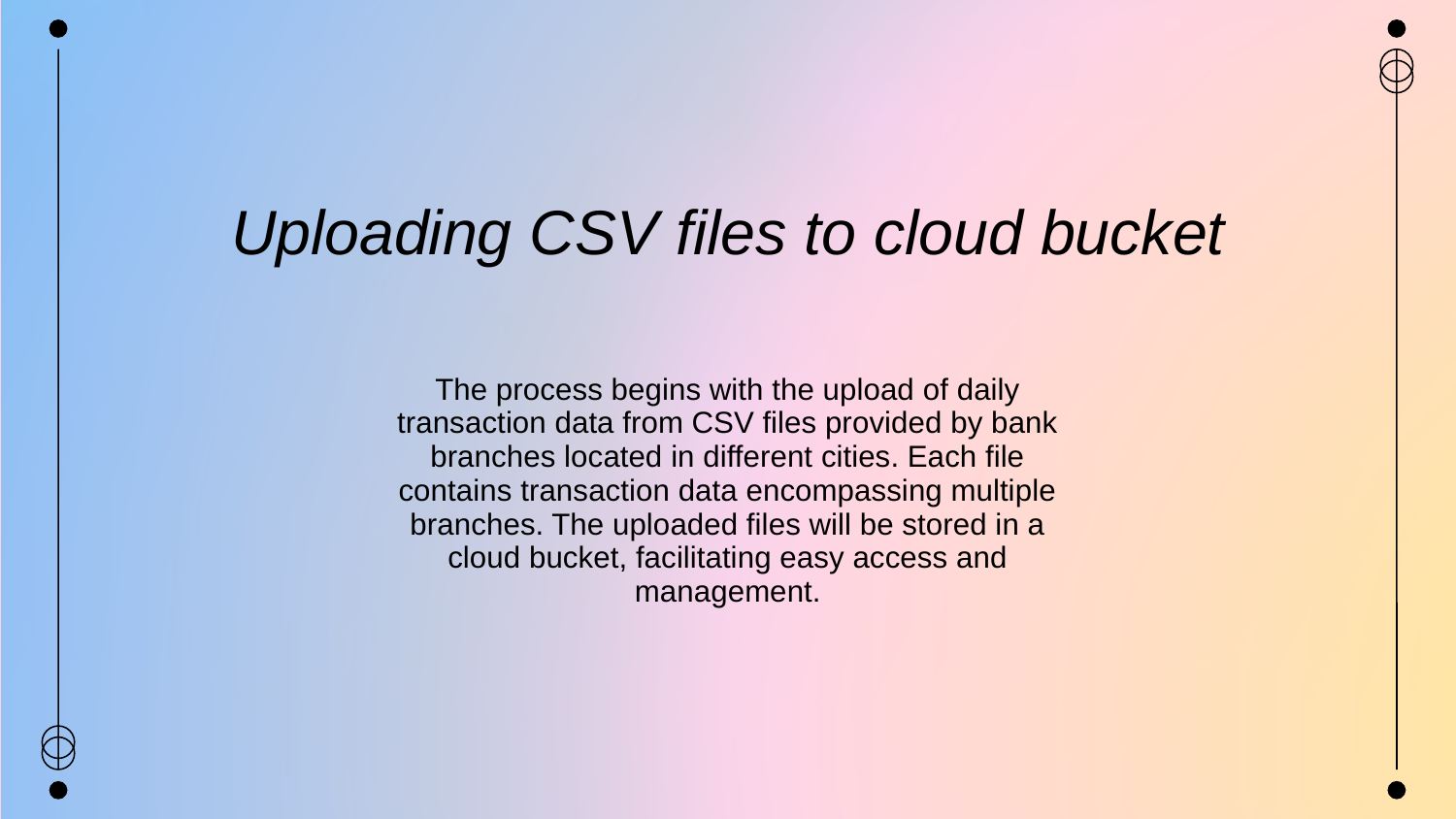

# Uploading CSV files to cloud bucket
The process begins with the upload of daily transaction data from CSV files provided by bank branches located in different cities. Each file contains transaction data encompassing multiple branches. The uploaded files will be stored in a cloud bucket, facilitating easy access and management.